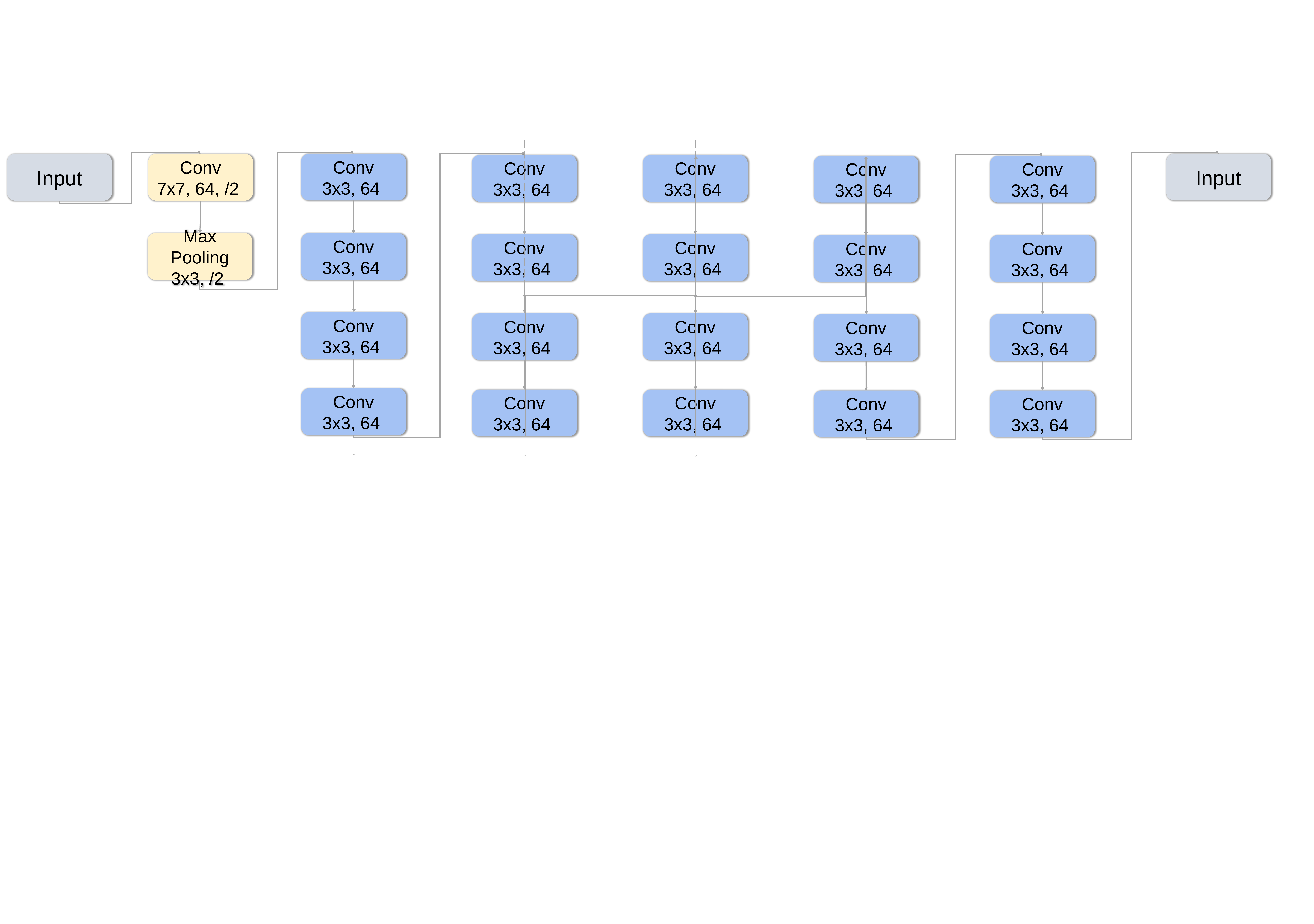

Conv
3x3, 64
Input
Input
Conv
7x7, 64, /2
Conv
3x3, 64
Conv
3x3, 64
Conv
3x3, 64
Conv
3x3, 64
Max Pooling
3x3, /2
Conv
3x3, 64
Conv
3x3, 64
Conv
3x3, 64
Conv
3x3, 64
Conv
3x3, 64
Conv
3x3, 64
Conv
3x3, 64
Conv
3x3, 64
Conv
3x3, 64
Conv
3x3, 64
Conv
3x3, 64
Conv
3x3, 64
Conv
3x3, 64
Conv
3x3, 64
Conv
3x3, 64